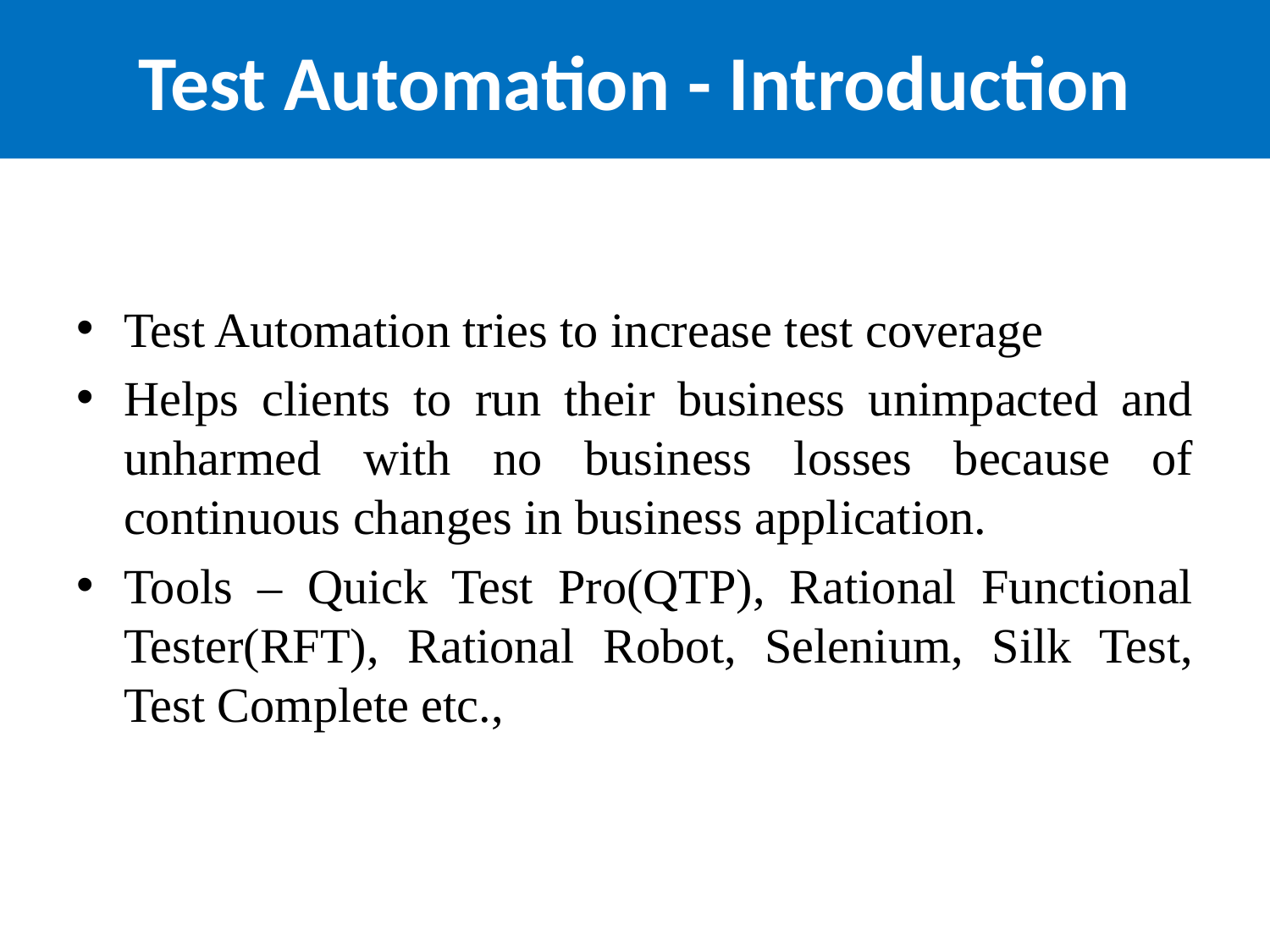

# Test Automation - Introduction

Test Automation tries to increase test coverage
Helps clients to run their business unimpacted and unharmed with no business losses because of continuous changes in business application.
Tools – Quick Test Pro(QTP), Rational Functional Tester(RFT), Rational Robot, Selenium, Silk Test, Test Complete etc.,